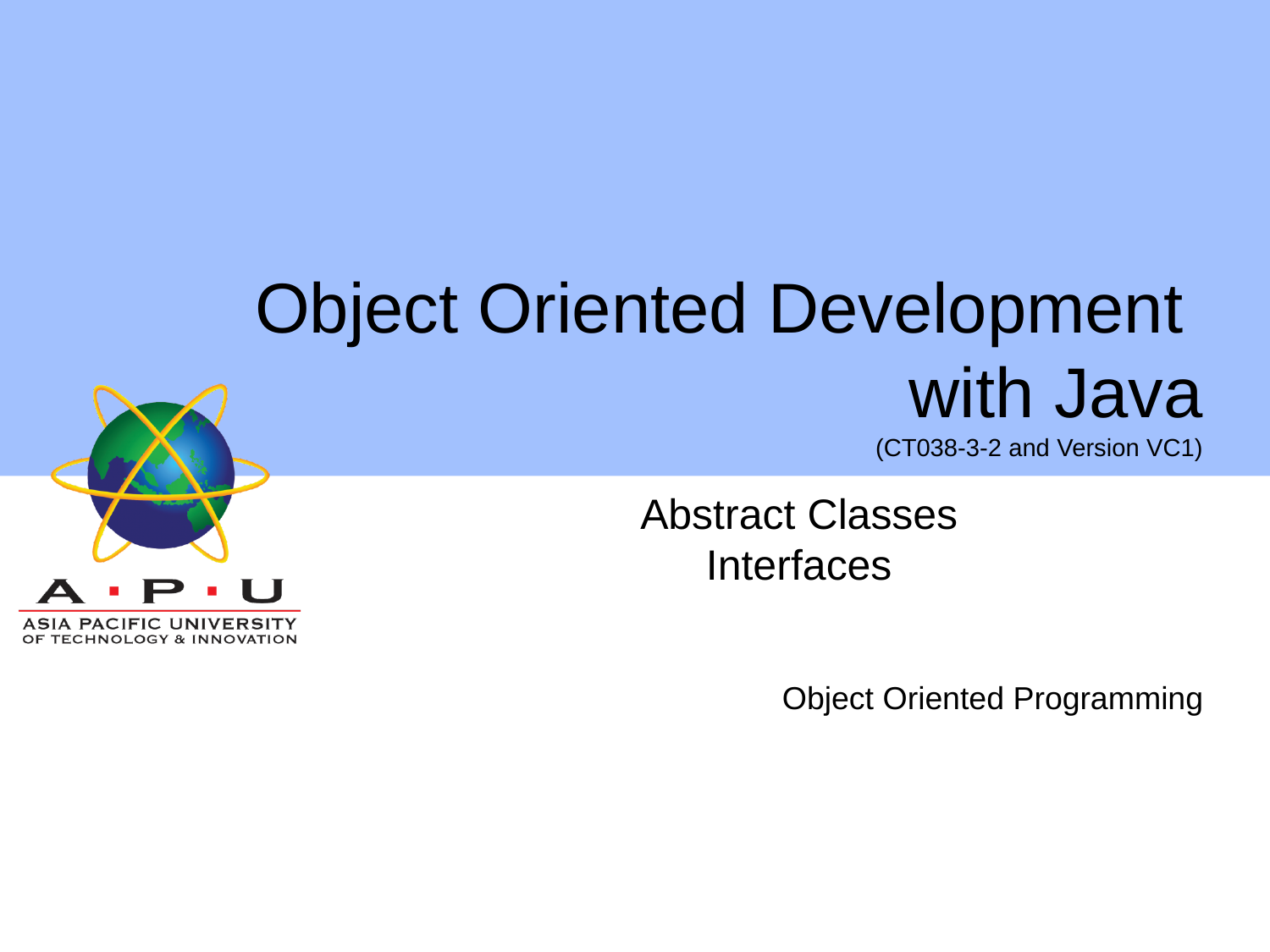

Object Oriented Development
with Java
(CT038-3-2 and Version VC1)

# Abstract Classes Interfaces
Object Oriented Programming